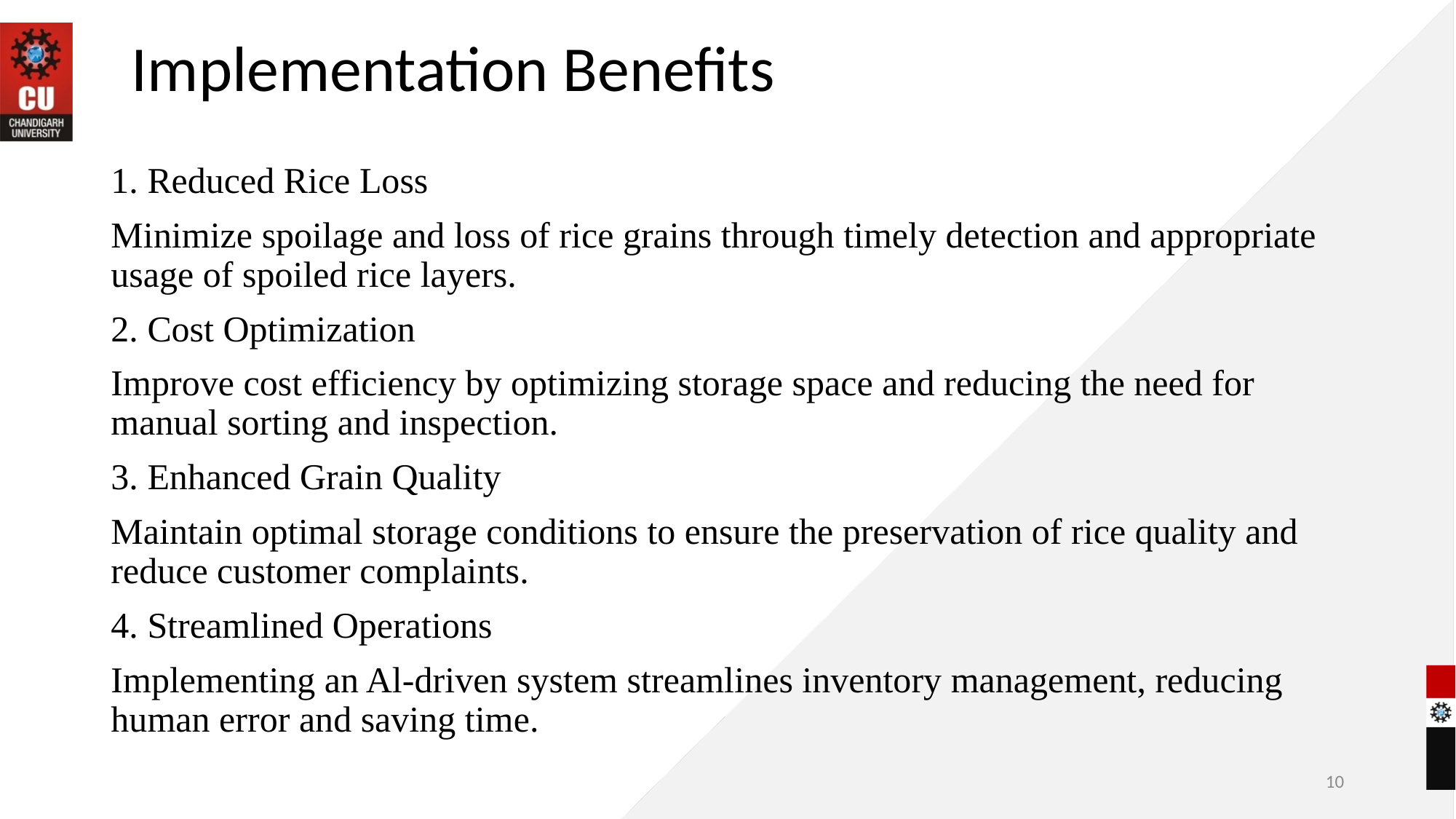

# Implementation Benefits
1. Reduced Rice Loss
Minimize spoilage and loss of rice grains through timely detection and appropriate usage of spoiled rice layers.
2. Cost Optimization
Improve cost efficiency by optimizing storage space and reducing the need for manual sorting and inspection.
3. Enhanced Grain Quality
Maintain optimal storage conditions to ensure the preservation of rice quality and reduce customer complaints.
4. Streamlined Operations
Implementing an Al-driven system streamlines inventory management, reducing human error and saving time.
10